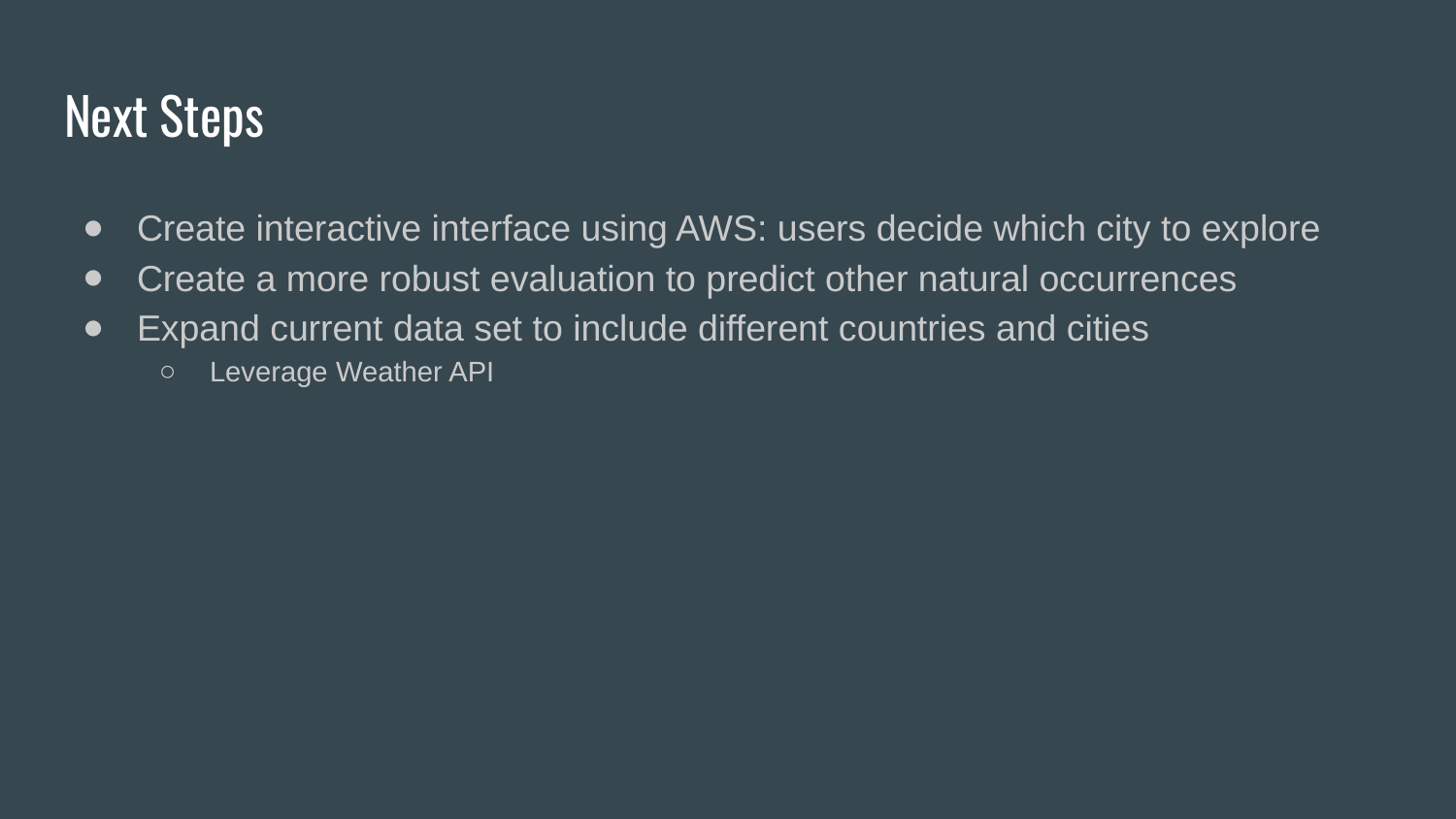

# Next Steps
Create interactive interface using AWS: users decide which city to explore
Create a more robust evaluation to predict other natural occurrences
Expand current data set to include different countries and cities
Leverage Weather API